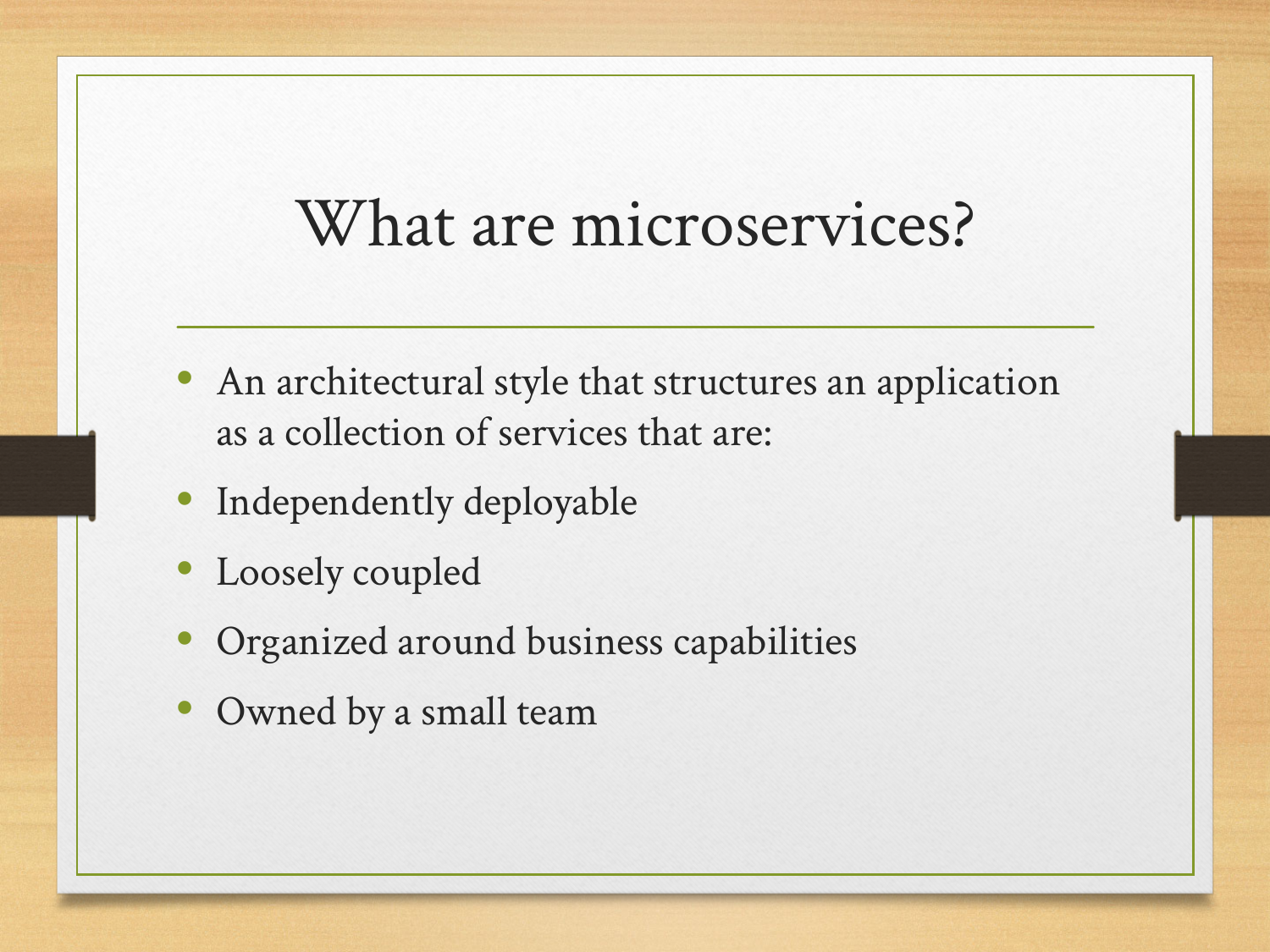

# What are microservices?
An architectural style that structures an application as a collection of services that are:
Independently deployable
Loosely coupled
Organized around business capabilities
Owned by a small team